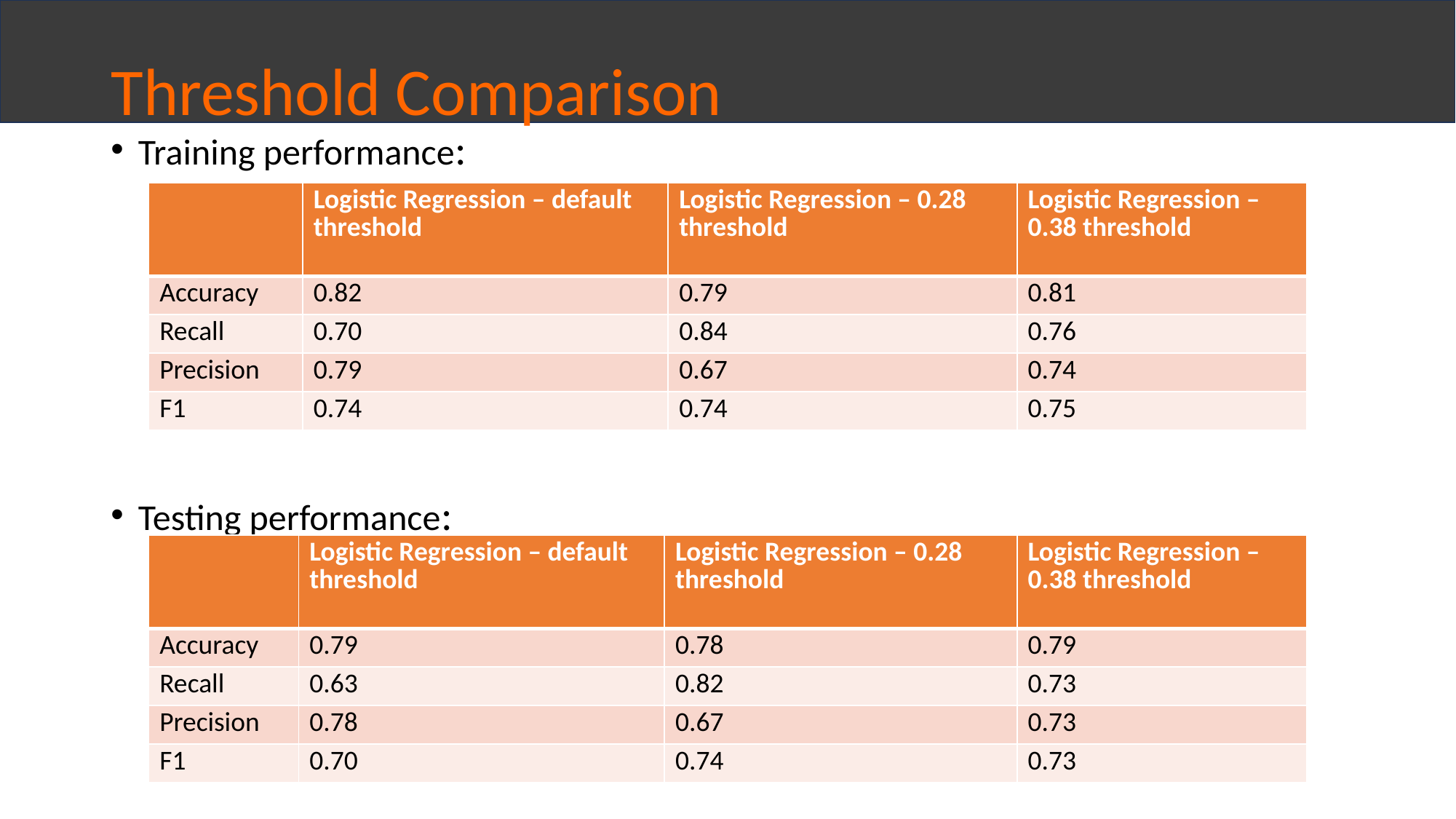

# Threshold Comparison
Training performance:

Testing performance:
|  | Logistic Regression – default threshold | Logistic Regression – 0.28 threshold | Logistic Regression – 0.38 threshold |
| --- | --- | --- | --- |
| Accuracy | 0.82 | 0.79 | 0.81 |
| Recall | 0.70 | 0.84 | 0.76 |
| Precision | 0.79 | 0.67 | 0.74 |
| F1 | 0.74 | 0.74 | 0.75 |
|  | Logistic Regression – default threshold | Logistic Regression – 0.28 threshold | Logistic Regression – 0.38 threshold |
| --- | --- | --- | --- |
| Accuracy | 0.79 | 0.78 | 0.79 |
| Recall | 0.63 | 0.82 | 0.73 |
| Precision | 0.78 | 0.67 | 0.73 |
| F1 | 0.70 | 0.74 | 0.73 |